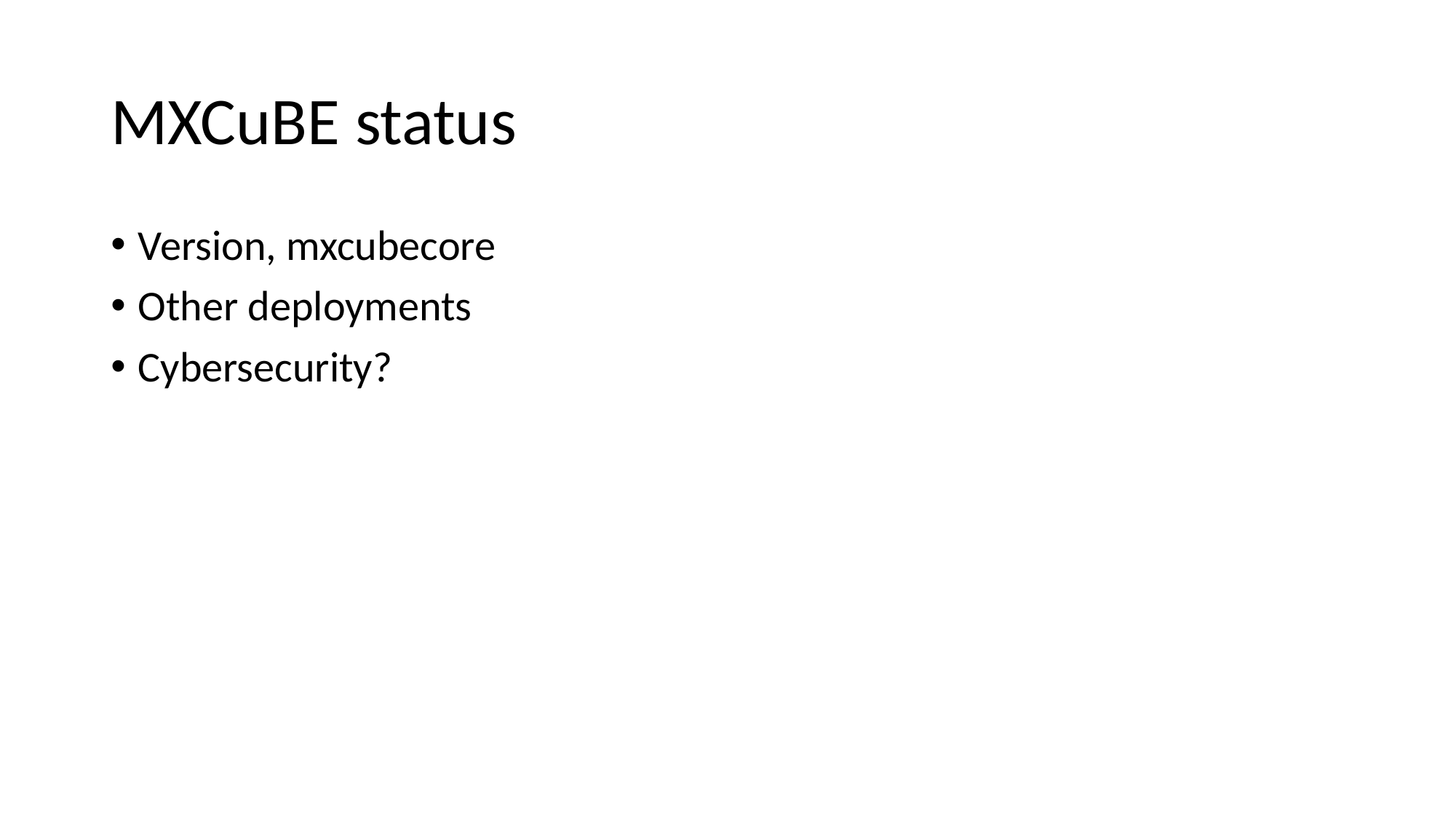

# MXCuBE status
Version, mxcubecore
Other deployments
Cybersecurity?